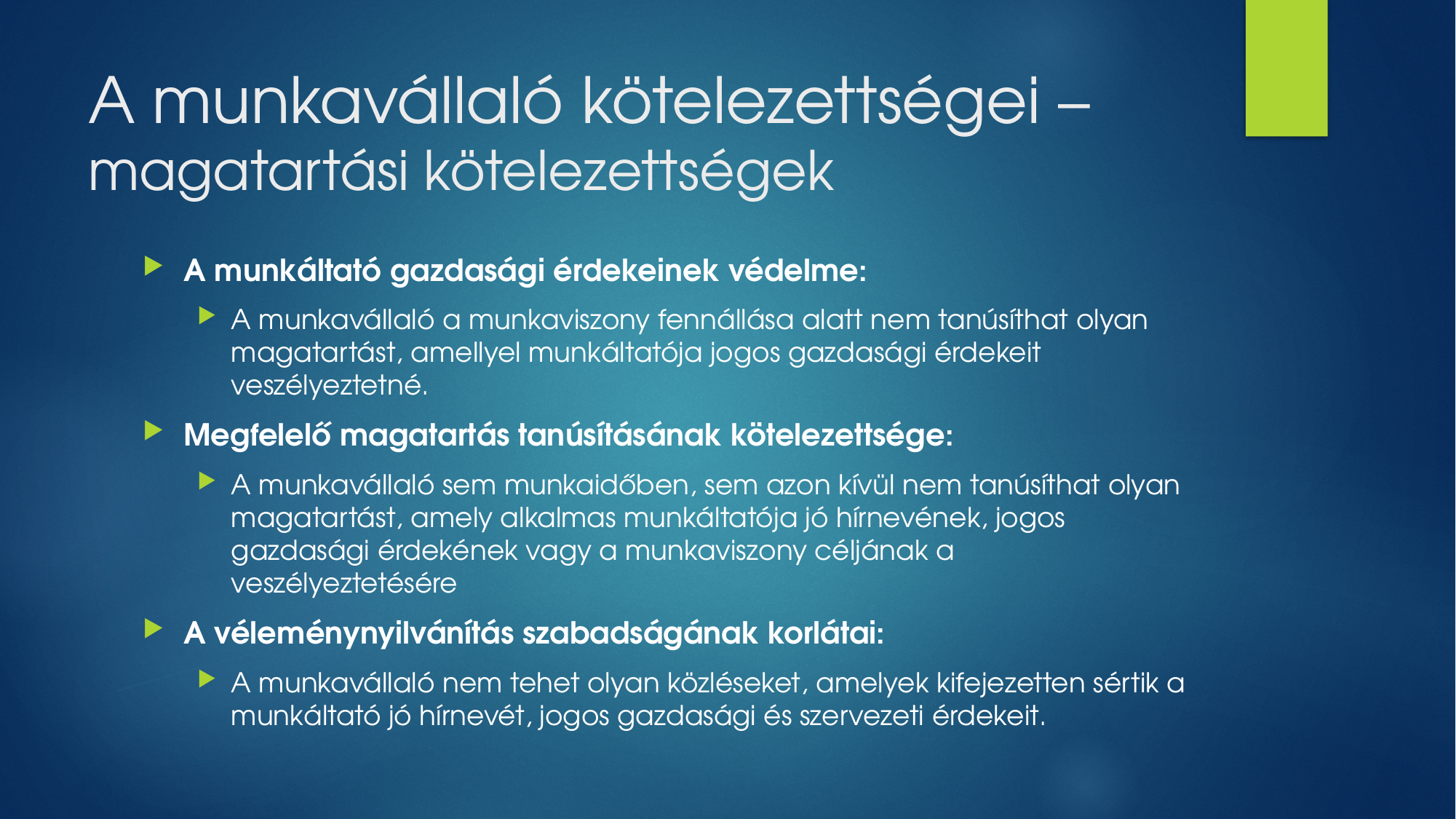

# A munkavállaló kötelezettségei – magatartási kötelezettségek
A munkáltató gazdasági érdekeinek védelme:
A munkavállaló a munkaviszony fennállása alatt nem tanúsíthat olyan magatartást, amellyel munkáltatója jogos gazdasági érdekeit veszélyeztetné.
Megfelelő magatartás tanúsításának kötelezettsége:
A munkavállaló sem munkaidőben, sem azon kívül nem tanúsíthat olyan magatartást, amely alkalmas munkáltatója jó hírnevének, jogos gazdasági érdekének vagy a munkaviszony céljának a veszélyeztetésére
A véleménynyilvánítás szabadságának korlátai:
A munkavállaló nem tehet olyan közléseket, amelyek kifejezetten sértik a munkáltató jó hírnevét, jogos gazdasági és szervezeti érdekeit.